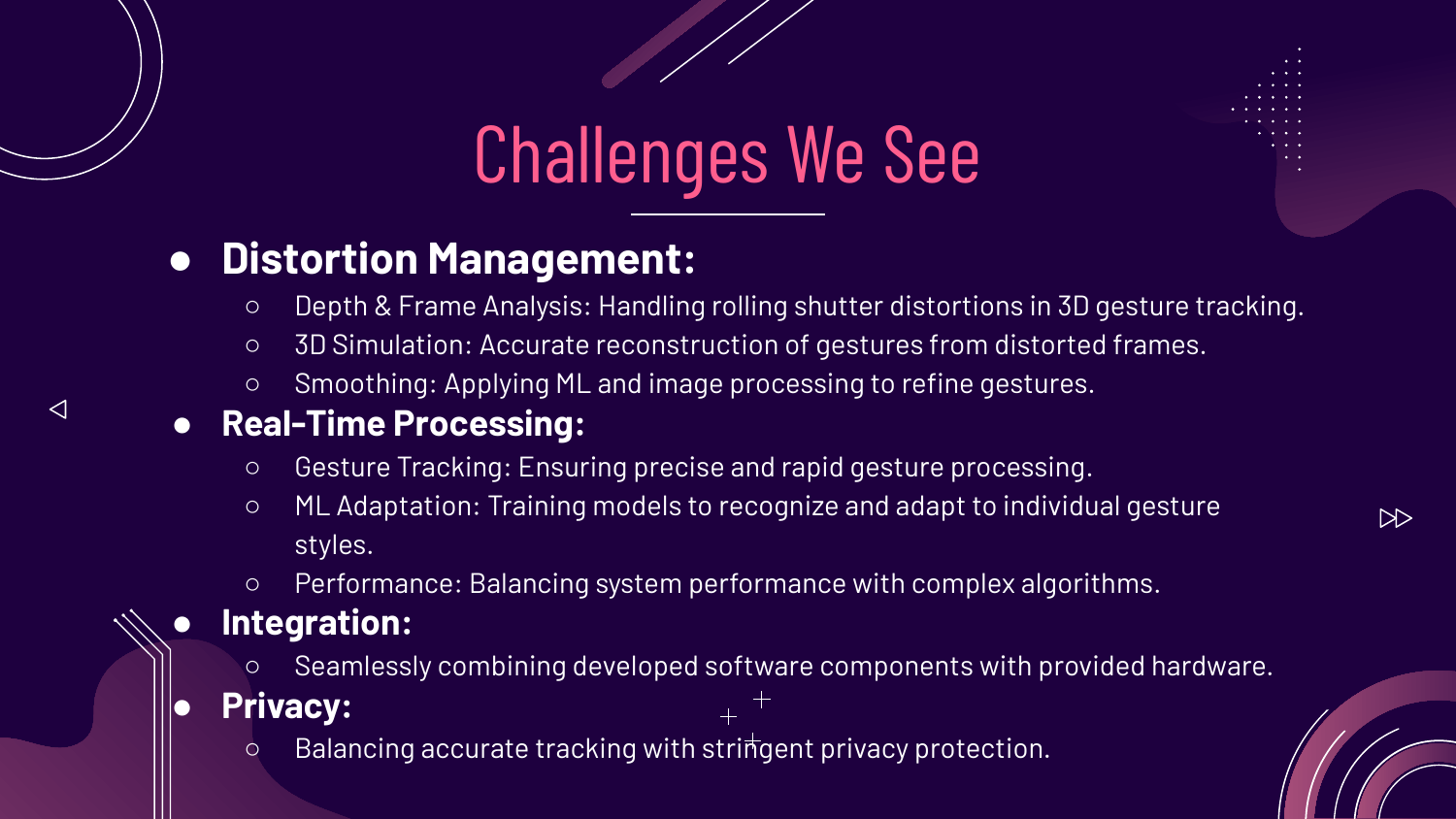

# Challenges We See
Distortion Management:
Depth & Frame Analysis: Handling rolling shutter distortions in 3D gesture tracking.
3D Simulation: Accurate reconstruction of gestures from distorted frames.
Smoothing: Applying ML and image processing to refine gestures.
Real-Time Processing:
Gesture Tracking: Ensuring precise and rapid gesture processing.
ML Adaptation: Training models to recognize and adapt to individual gesture styles.
Performance: Balancing system performance with complex algorithms.
Integration:
Seamlessly combining developed software components with provided hardware.
Privacy:
Balancing accurate tracking with stringent privacy protection.